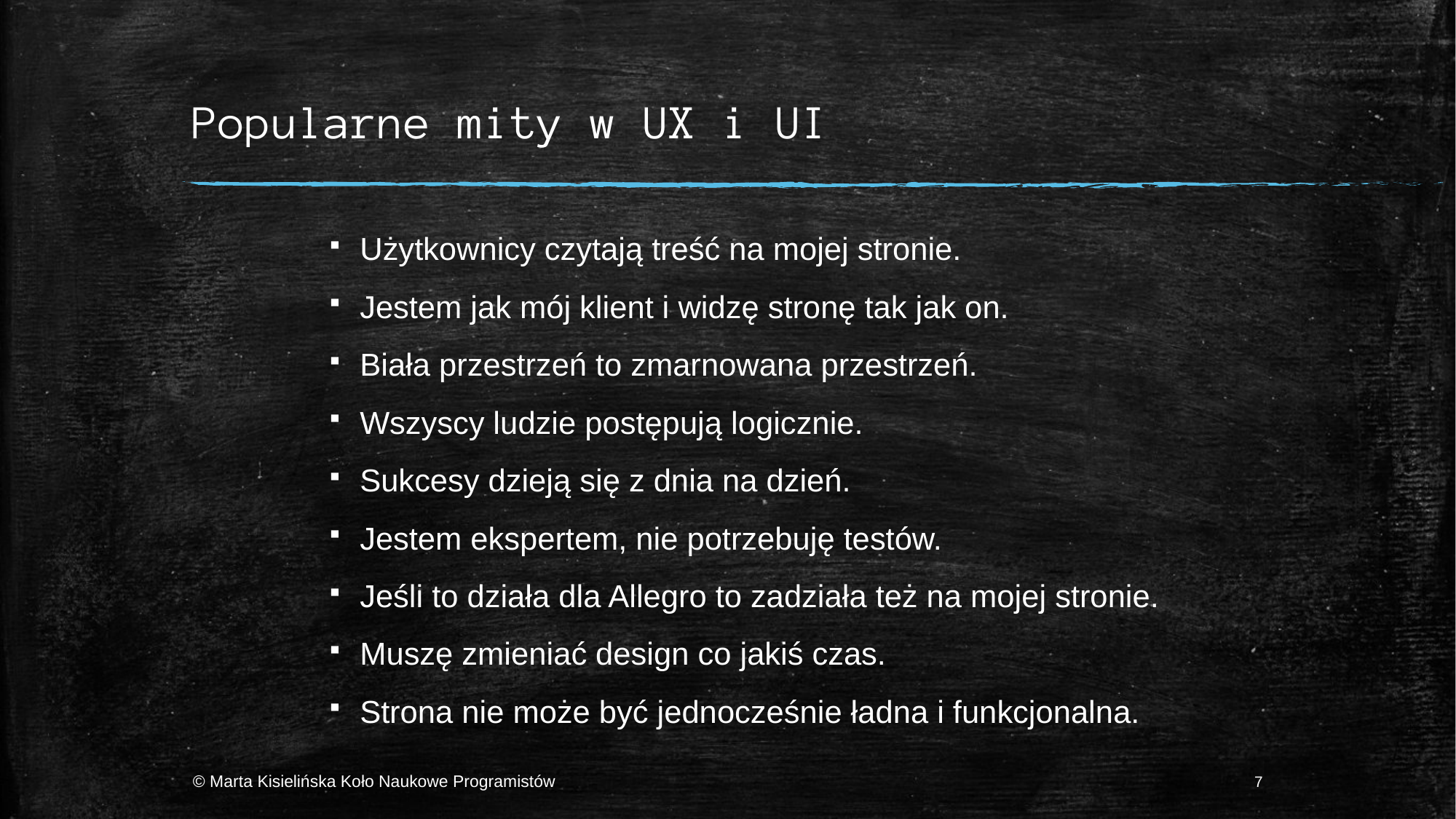

# Popularne mity w UX i UI
Użytkownicy czytają treść na mojej stronie.
Jestem jak mój klient i widzę stronę tak jak on.
Biała przestrzeń to zmarnowana przestrzeń.
Wszyscy ludzie postępują logicznie.
Sukcesy dzieją się z dnia na dzień.
Jestem ekspertem, nie potrzebuję testów.
Jeśli to działa dla Allegro to zadziała też na mojej stronie.
Muszę zmieniać design co jakiś czas.
Strona nie może być jednocześnie ładna i funkcjonalna.

© Marta Kisielińska Koło Naukowe Programistów
7